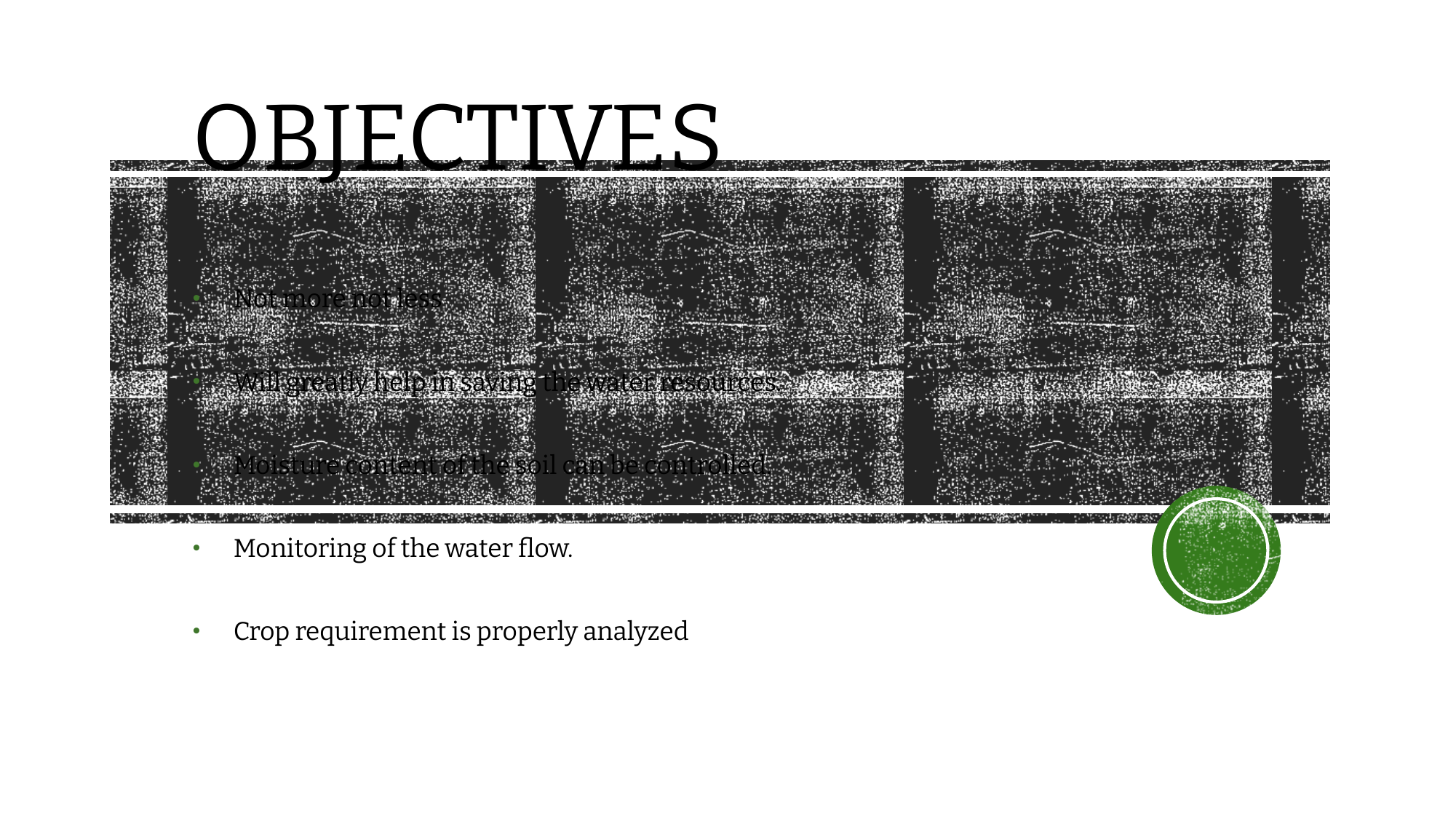

# Objectives

Not more not less

Will greatly help in saving the water resources.

Moisture content of the soil can be controlled.

Monitoring of the water flow.

Crop requirement is properly analyzed